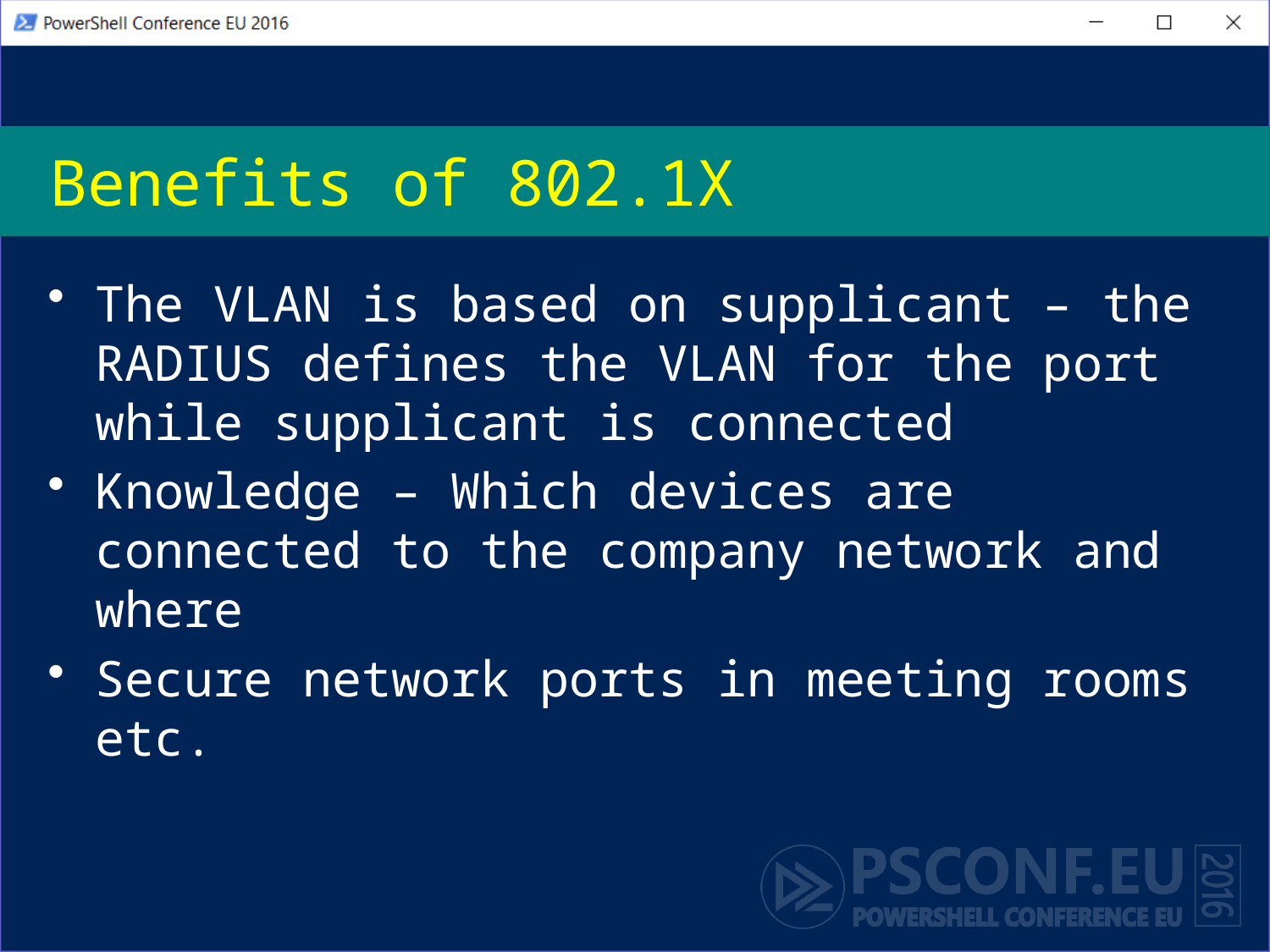

# Benefits of 802.1X
The VLAN is based on supplicant – the RADIUS defines the VLAN for the port while supplicant is connected
Knowledge – Which devices are connected to the company network and where
Secure network ports in meeting rooms etc.